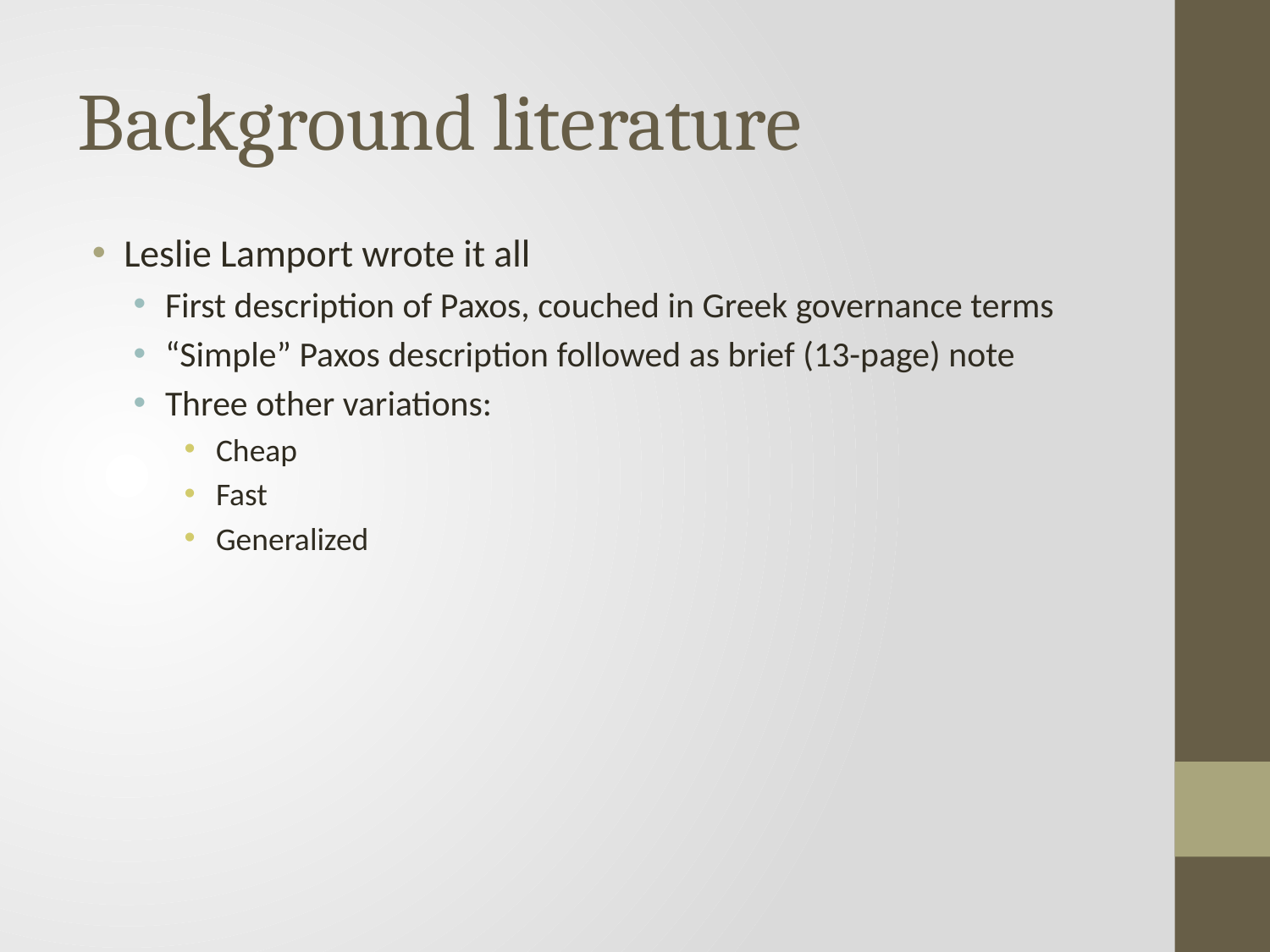

# Background literature
Leslie Lamport wrote it all
First description of Paxos, couched in Greek governance terms
“Simple” Paxos description followed as brief (13-page) note
Three other variations:
Cheap
Fast
Generalized